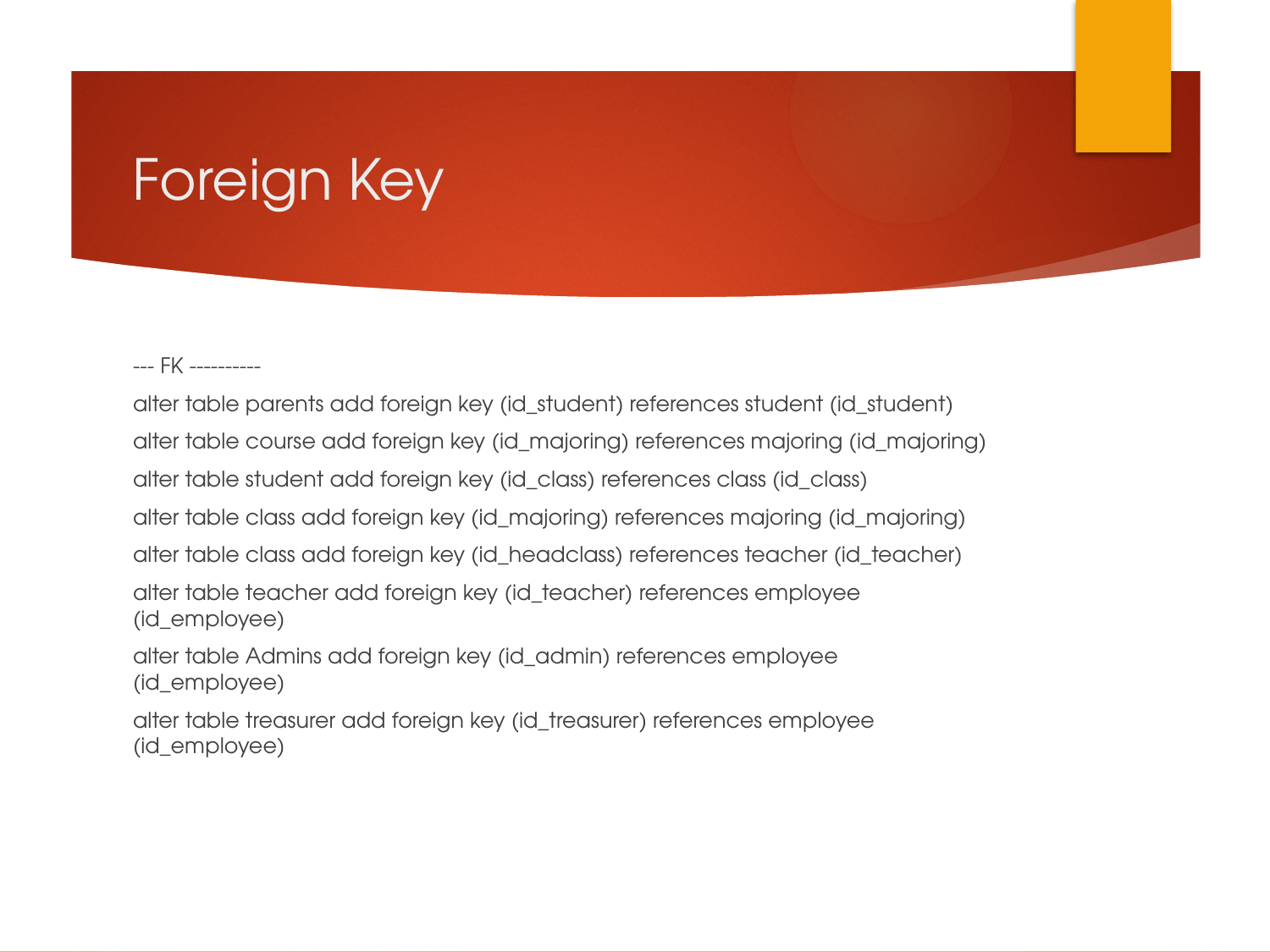

# Foreign Key
--- FK ----------
alter table parents add foreign key (id_student) references student (id_student)
alter table course add foreign key (id_majoring) references majoring (id_majoring)
alter table student add foreign key (id_class) references class (id_class)
alter table class add foreign key (id_majoring) references majoring (id_majoring)
alter table class add foreign key (id_headclass) references teacher (id_teacher)
alter table teacher add foreign key (id_teacher) references employee (id_employee)
alter table Admins add foreign key (id_admin) references employee (id_employee)
alter table treasurer add foreign key (id_treasurer) references employee (id_employee)